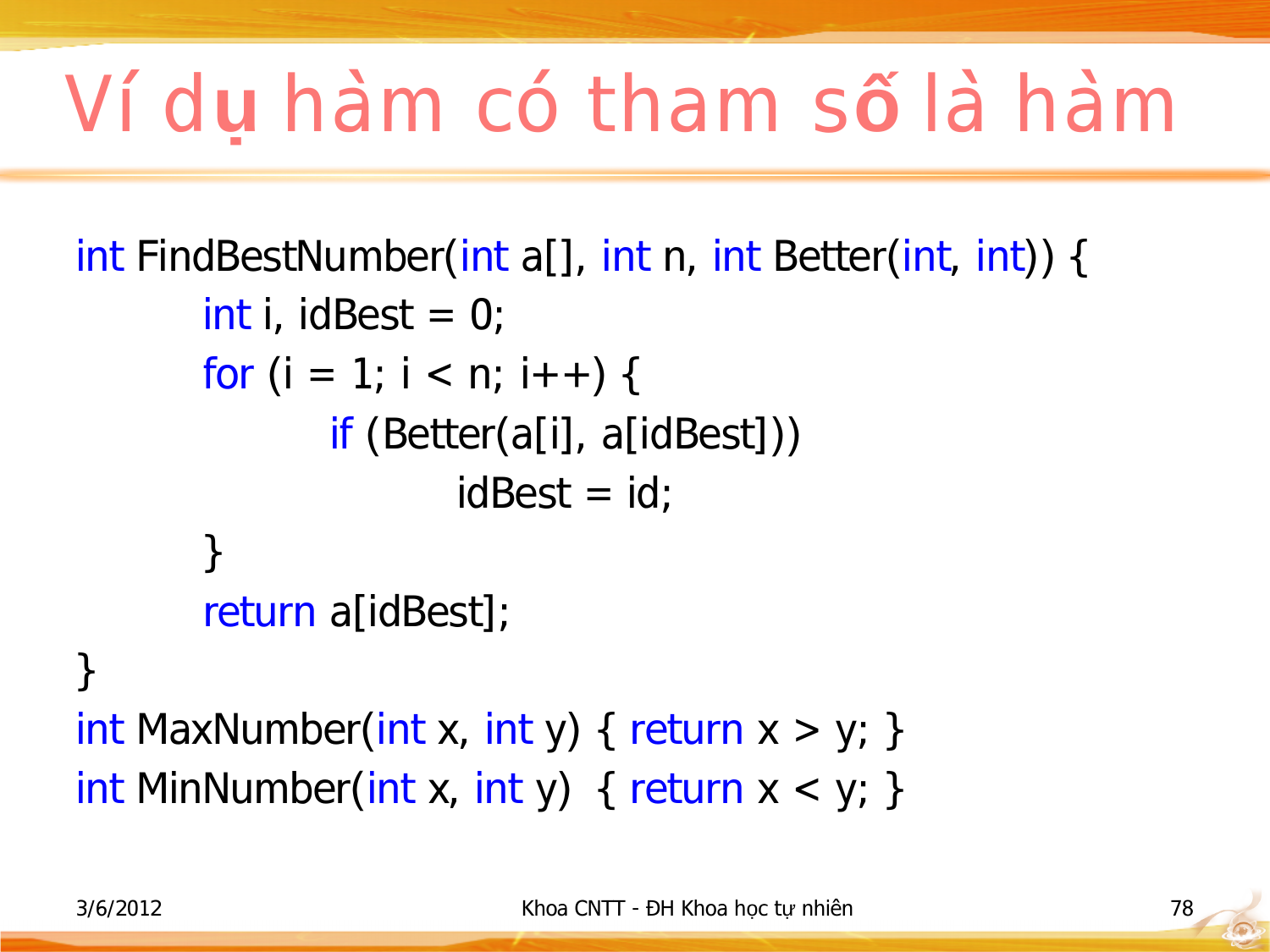

# Ví dụ hàm có tham số là hàm
int FindBestNumber(int a[], int n, int Better(int, int)) {
	int i, idBest = 0;
	for (i = 1; i < n; i++) {
		if (Better(a[i], a[idBest]))
			idBest = id;
	}
	return a[idBest];
}
int MaxNumber(int x, int y)	 { return x > y; }
int MinNumber(int x, int y)	 { return x < y; }

3/6/2012
Khoa CNTT - ĐH Khoa học tự nhiên
78